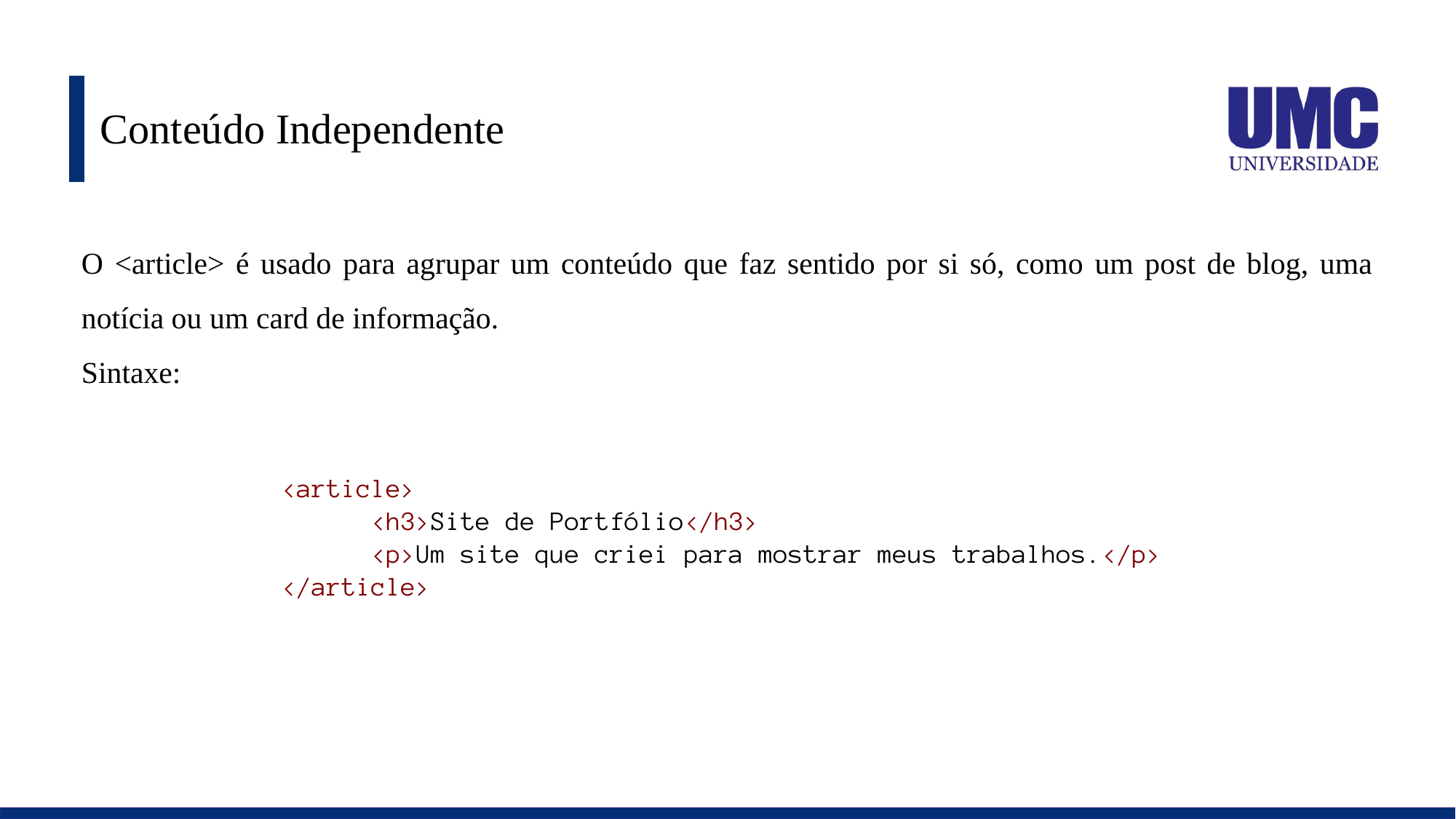

# Conteúdo Independente
O <article> é usado para agrupar um conteúdo que faz sentido por si só, como um post de blog, uma notícia ou um card de informação.
Sintaxe:

<article>
      <h3>Site de Portfólio</h3>
      <p>Um site que criei para mostrar meus trabalhos.</p>
</article>